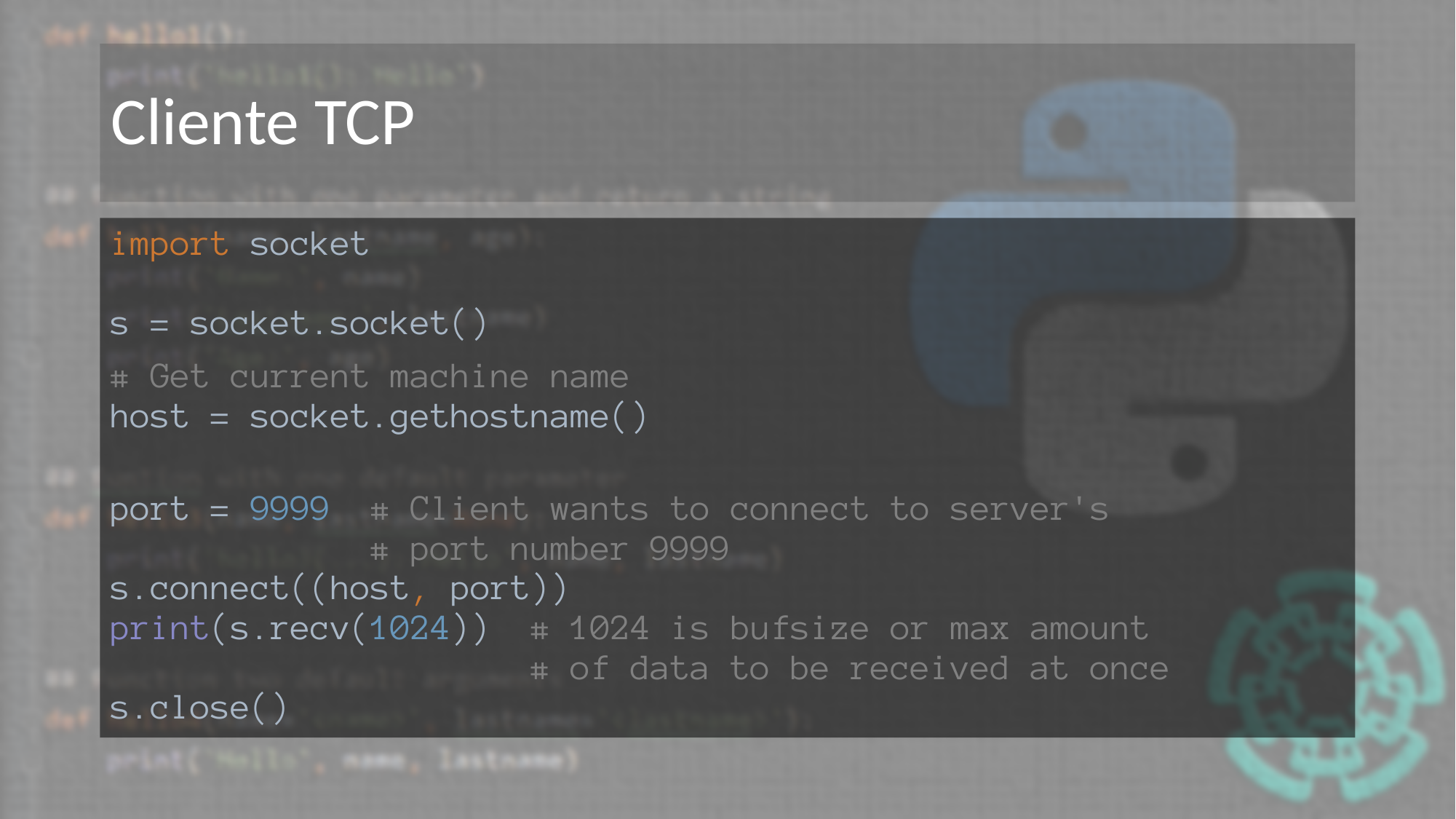

# Cliente TCP
import socket
s = socket.socket()
# Get current machine name host = socket.gethostname()
port = 9999  # Client wants to connect to server's
             # port number 9999
s.connect((host, port))
print(s.recv(1024))  # 1024 is bufsize or max amount
                     # of data to be received at once
s.close()